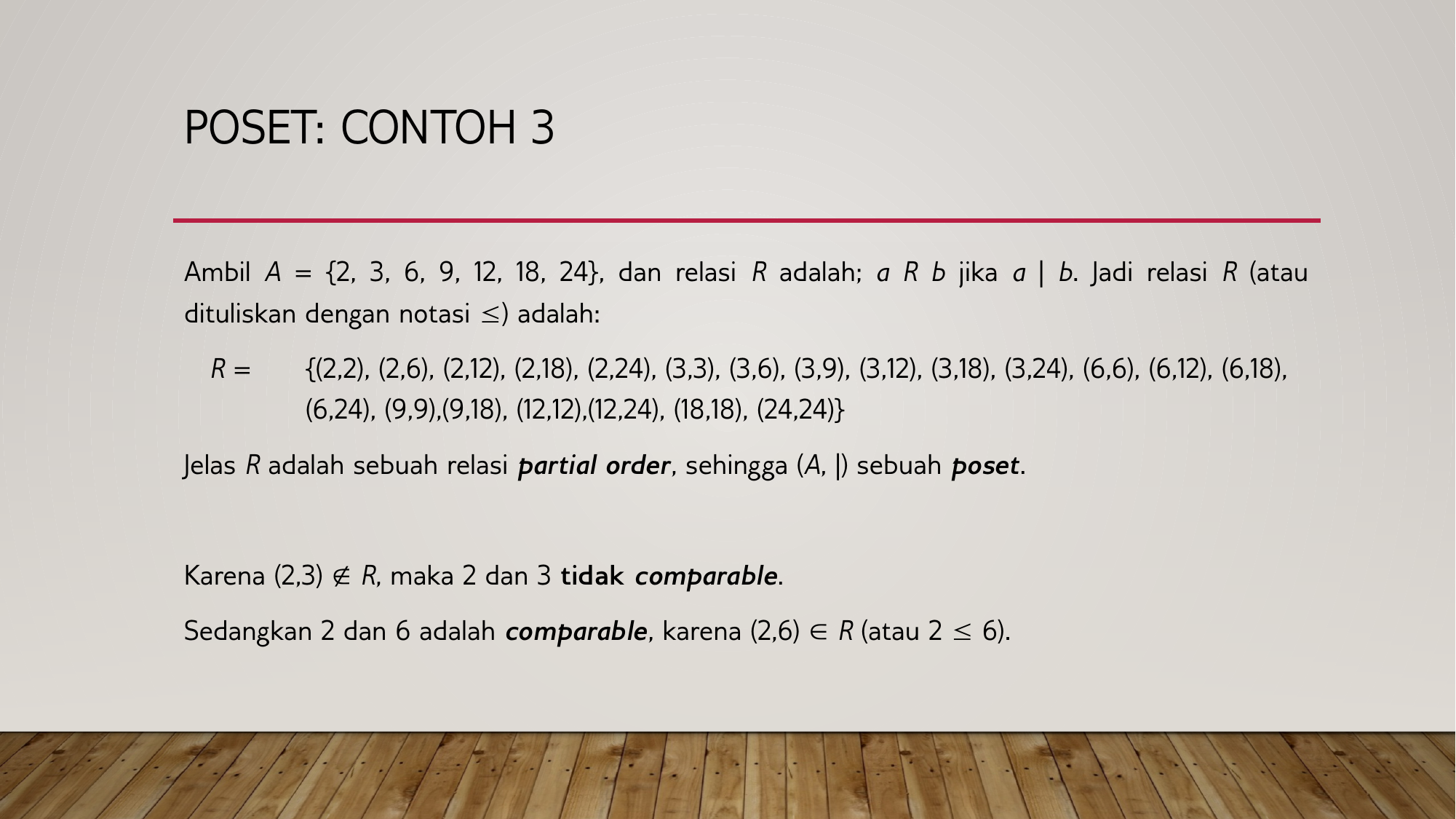

# Poset: contoh 3
Ambil A = {2, 3, 6, 9, 12, 18, 24}, dan relasi R adalah; a R b jika a | b. Jadi relasi R (atau dituliskan dengan notasi ≤) adalah:
   R = 	{(2,2), (2,6), (2,12), (2,18), (2,24), (3,3), (3,6), (3,9), (3,12), (3,18), (3,24), (6,6), (6,12), (6,18), (6,24), (9,9),(9,18), (12,12),(12,24), (18,18), (24,24)}
Jelas R adalah sebuah relasi partial order, sehingga (A, |) sebuah poset.

Karena (2,3) ∉ R, maka 2 dan 3 tidak comparable.
Sedangkan 2 dan 6 adalah comparable, karena (2,6) ∈ R (atau 2 ≤ 6).